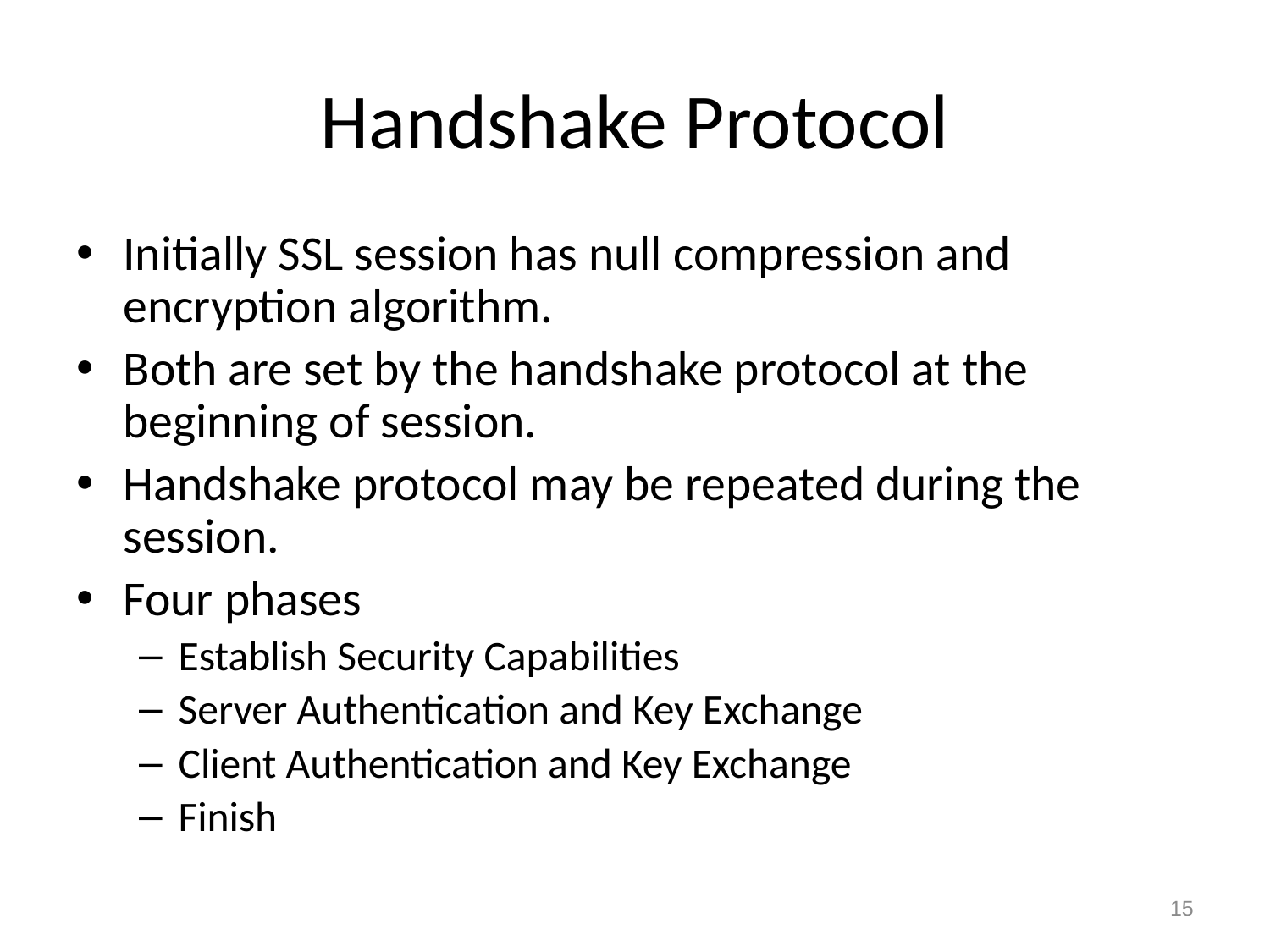

# Handshake Protocol
Initially SSL session has null compression and encryption algorithm.
Both are set by the handshake protocol at the beginning of session.
Handshake protocol may be repeated during the session.
Four phases
Establish Security Capabilities
Server Authentication and Key Exchange
Client Authentication and Key Exchange
Finish
15